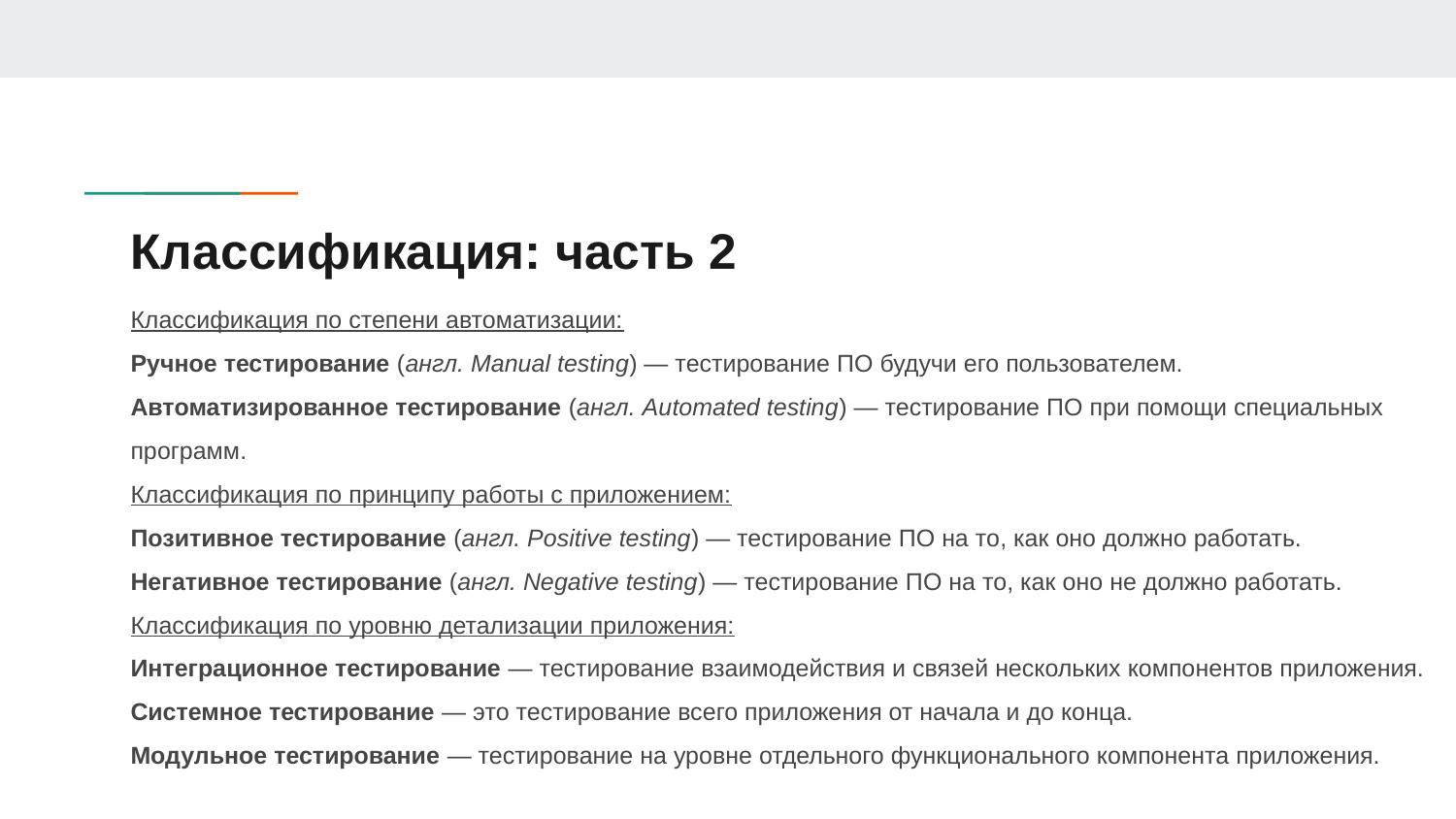

# Классификация: часть 2
Классификация по степени автоматизации:
Ручное тестирование (англ. Manual testing) — тестирование ПО будучи его пользователем.
Автоматизированное тестирование (англ. Automated testing) — тестирование ПО при помощи специальных программ.
Классификация по принципу работы с приложением:
Позитивное тестирование (англ. Positive testing) — тестирование ПО на то, как оно должно работать.
Негативное тестирование (англ. Negative testing) — тестирование ПО на то, как оно не должно работать.
Классификация по уровню детализации приложения:
Интеграционное тестирование — тестирование взаимодействия и связей нескольких компонентов приложения.
Системное тестирование — это тестирование всего приложения от начала и до конца.
Модульное тестирование — тестирование на уровне отдельного функционального компонента приложения.